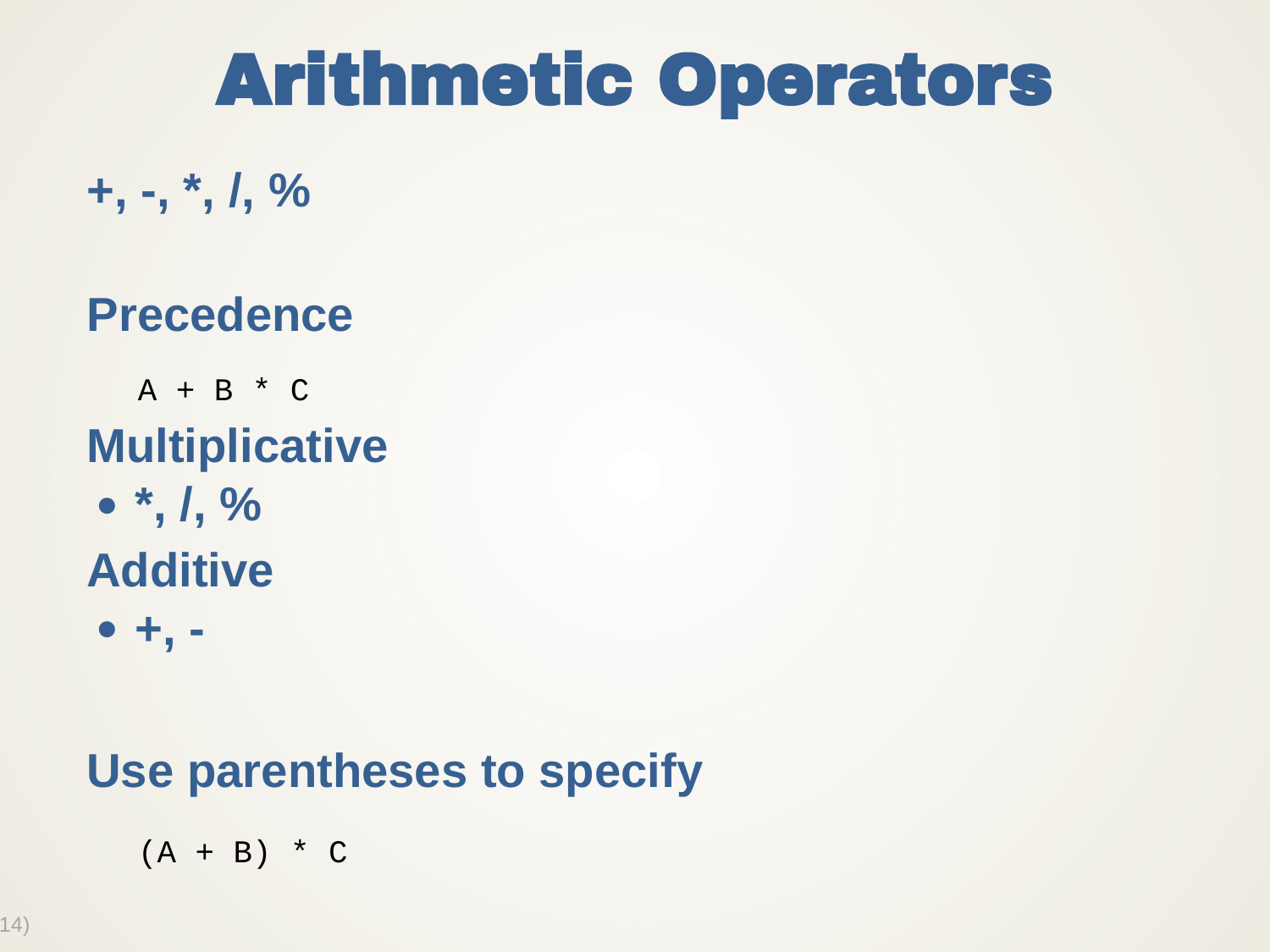

# Arithmetic Operators
+, -, *, /, %

Precedence

Multiplicative
*, /, %
Additive
+, -

Use parentheses to specify

A + B * C
(A + B) * C